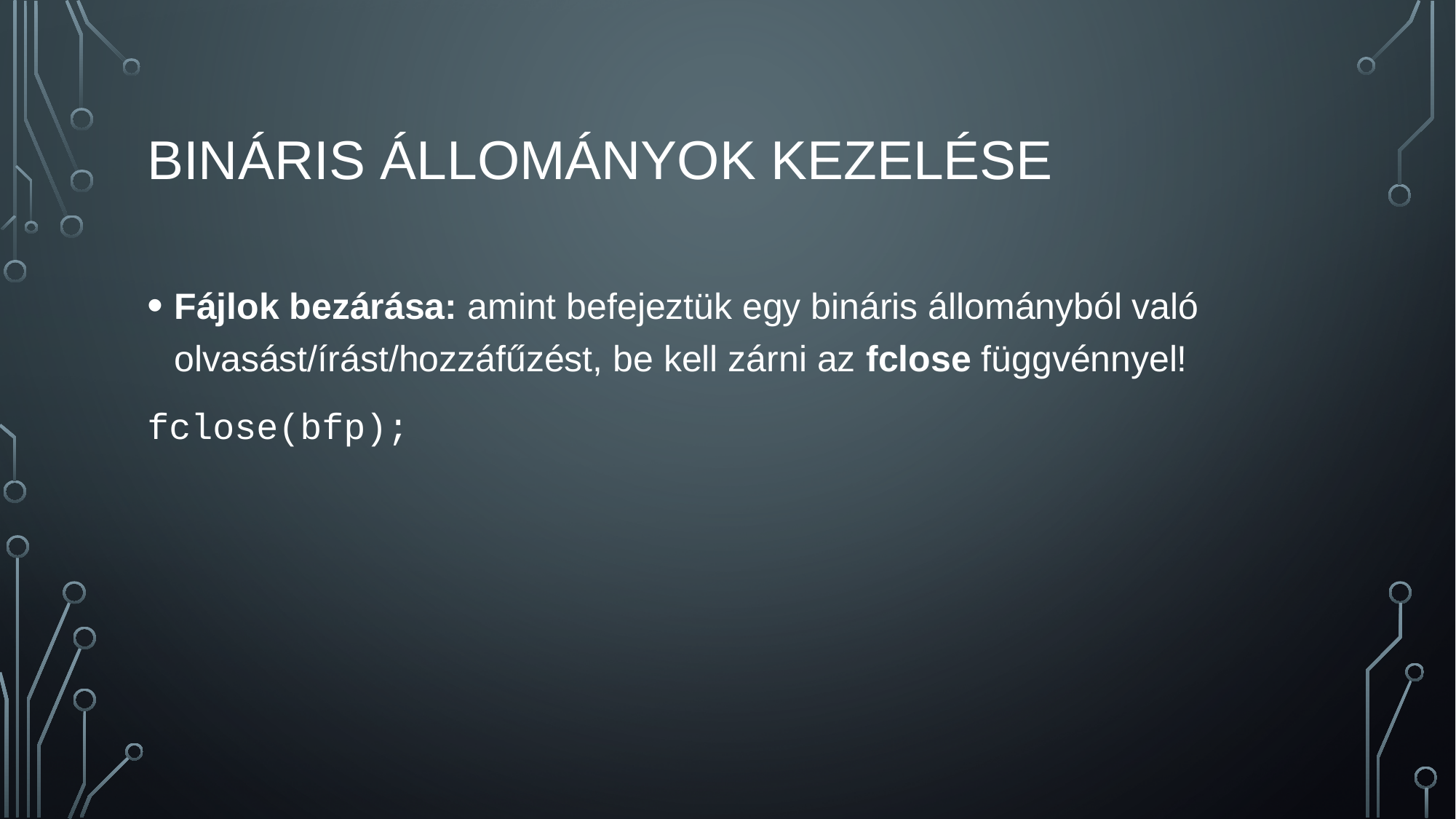

# BINÁRIS Állományok kezelése
Fájlok bezárása: amint befejeztük egy bináris állományból való olvasást/írást/hozzáfűzést, be kell zárni az fclose függvénnyel!
fclose(bfp);